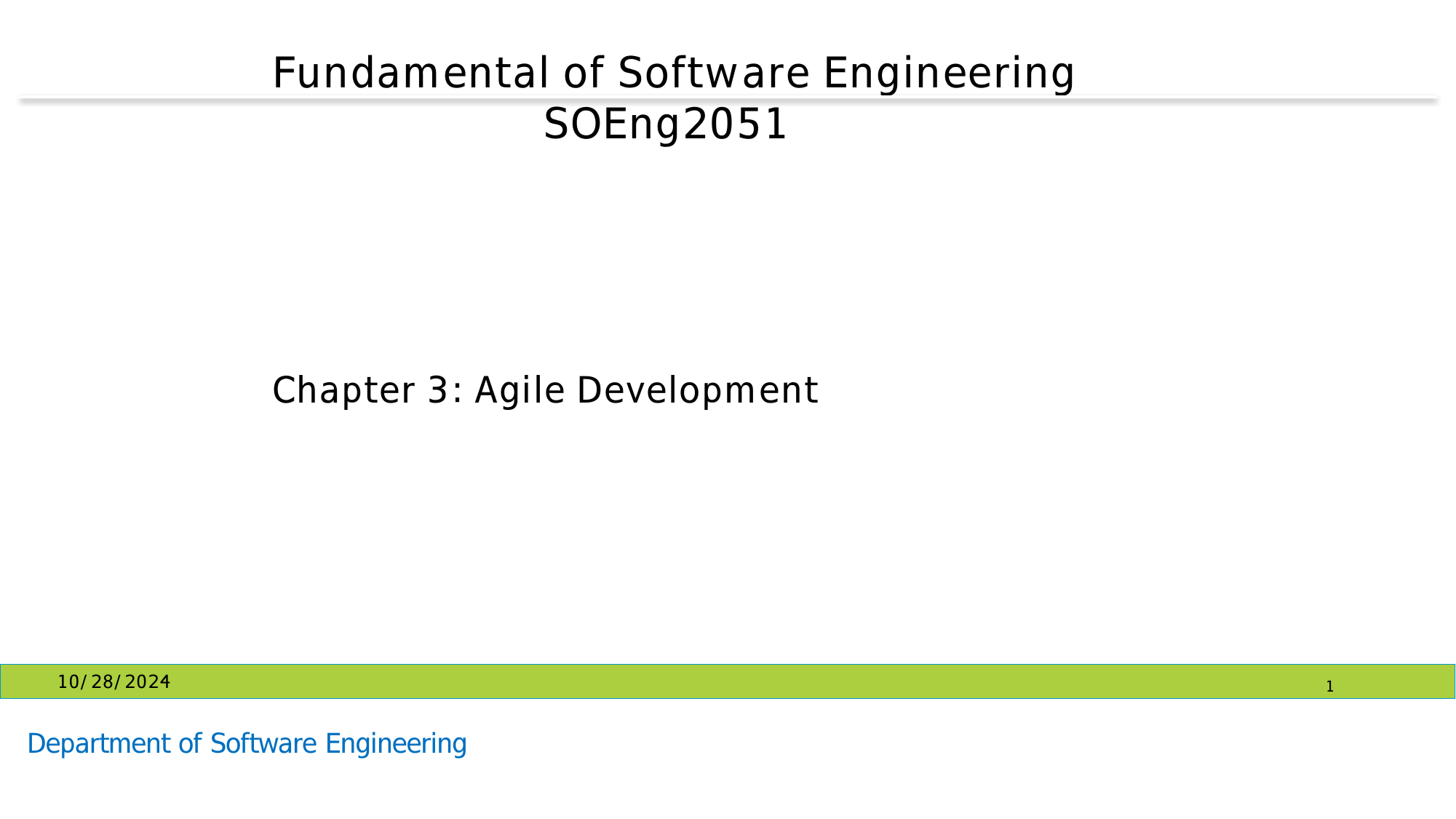

# Fundamental of Software Engineering SOEng2051

Chapter 3: Agile Development

10/28/2024
1
Department of Software Engineering